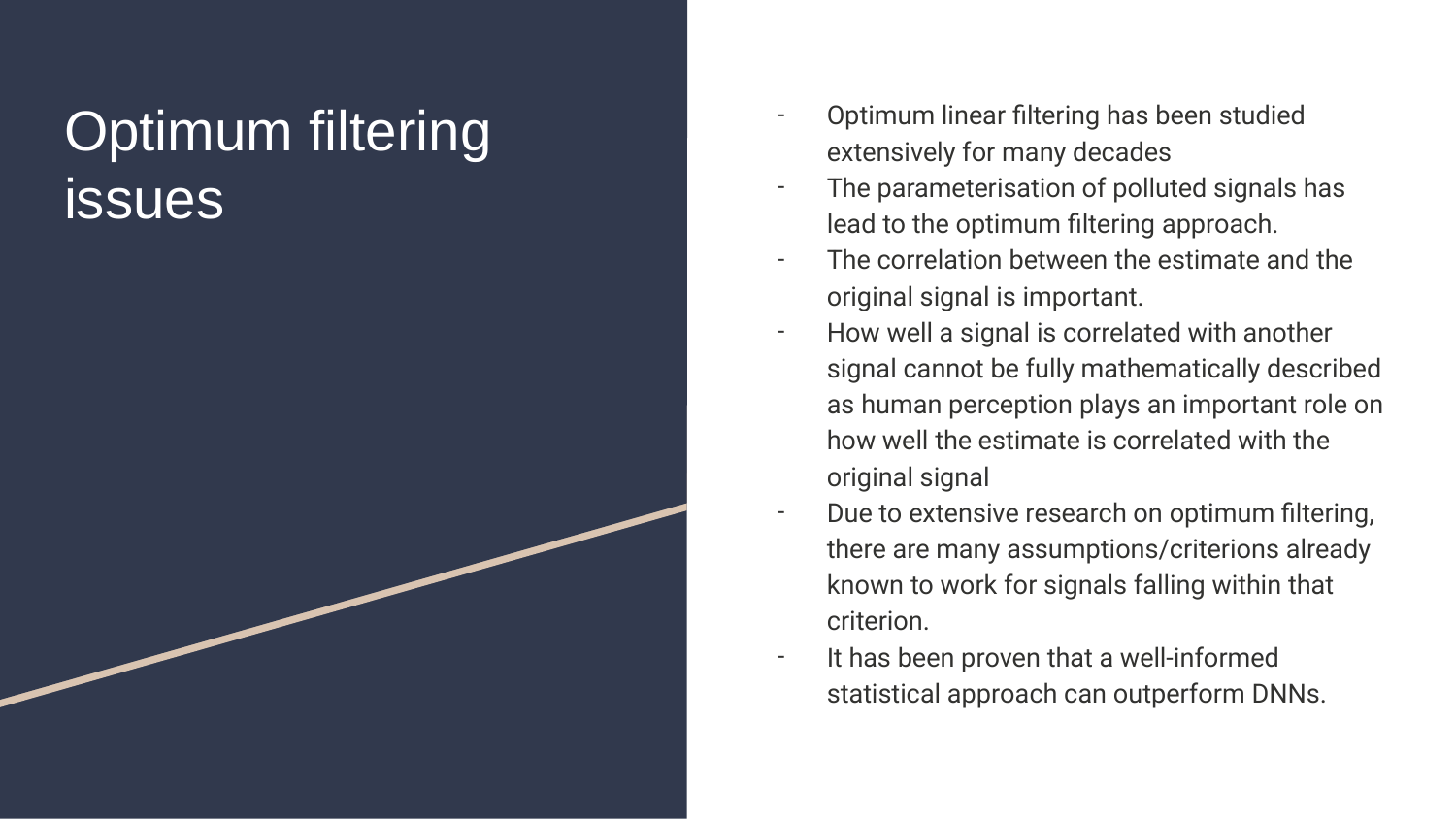

# Optimum filtering issues
Optimum linear filtering has been studied extensively for many decades
The parameterisation of polluted signals has lead to the optimum filtering approach.
The correlation between the estimate and the original signal is important.
How well a signal is correlated with another signal cannot be fully mathematically described as human perception plays an important role on how well the estimate is correlated with the original signal
Due to extensive research on optimum filtering, there are many assumptions/criterions already known to work for signals falling within that criterion.
It has been proven that a well-informed statistical approach can outperform DNNs.